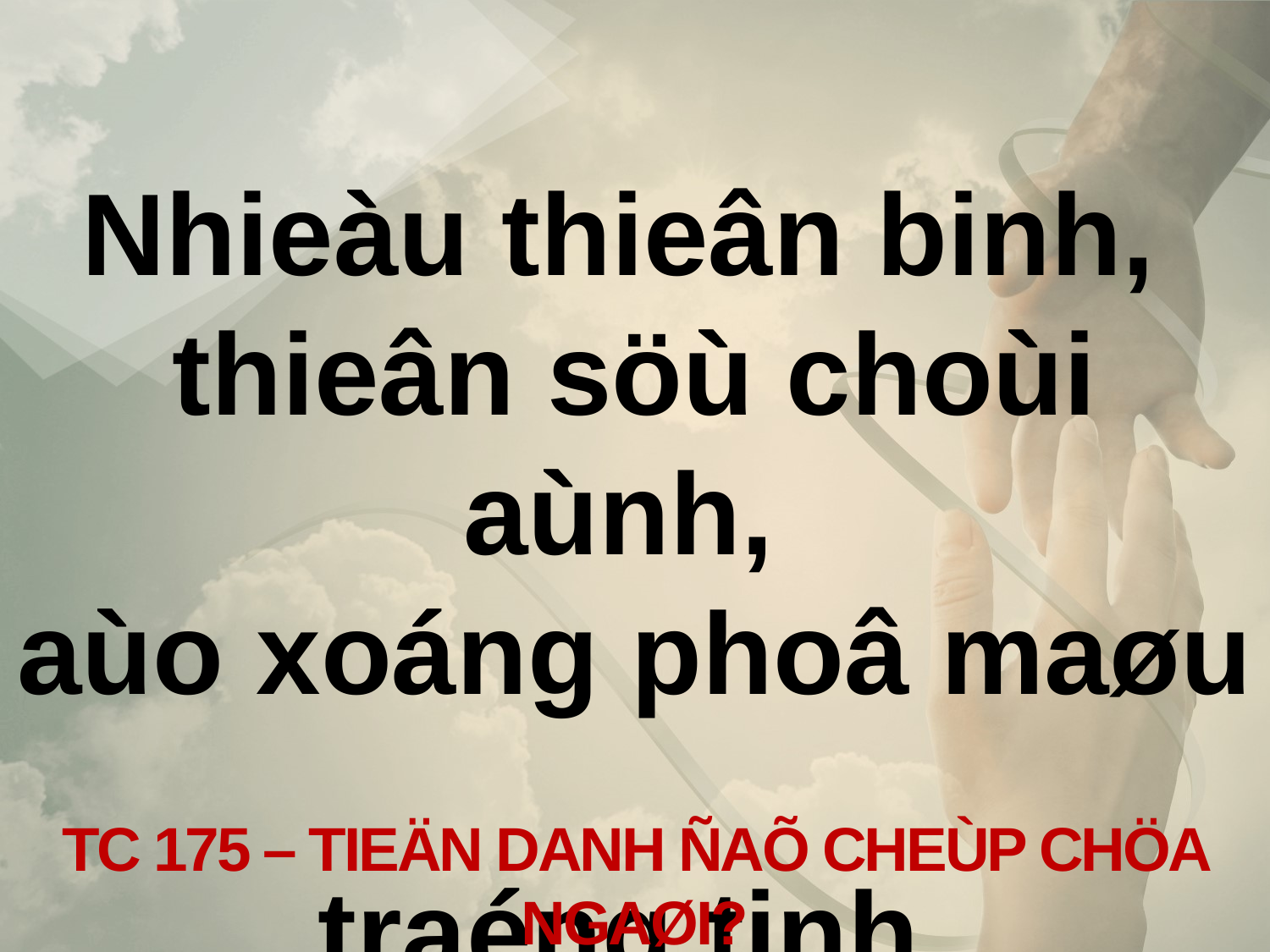

Nhieàu thieân binh,
thieân söù choùi aùnh,
aùo xoáng phoâ maøu
traéng tinh.
TC 175 – TIEÄN DANH ÑAÕ CHEÙP CHÖA NGAØI?